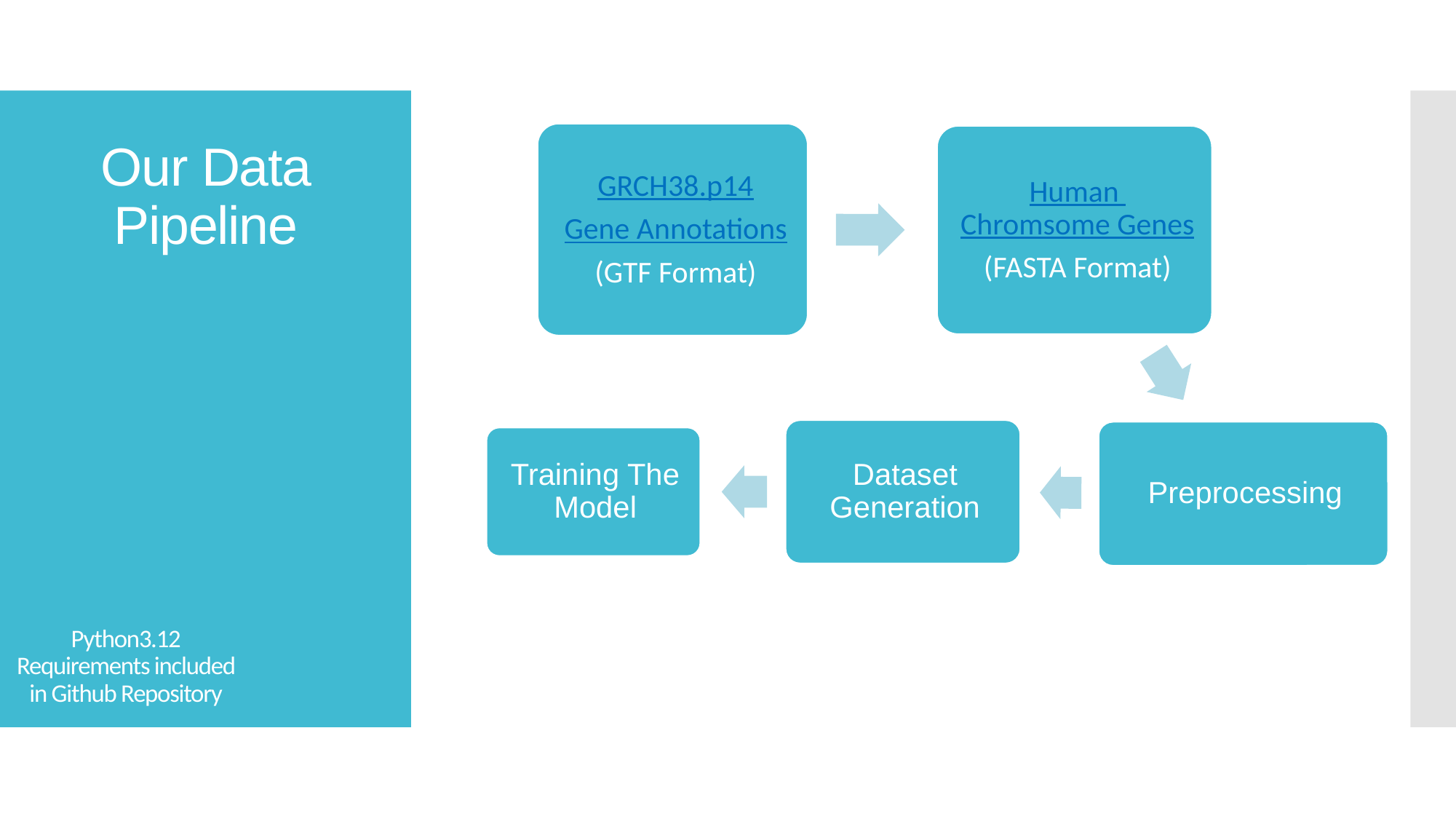

GRCH38.p14
Gene Annotations
(GTF Format)

Human Chromsome Genes
(FASTA Format)

Preprocessing

Dataset Generation

Training The Model
# Our Data Pipeline
Python3.12
Requirements included in Github Repository